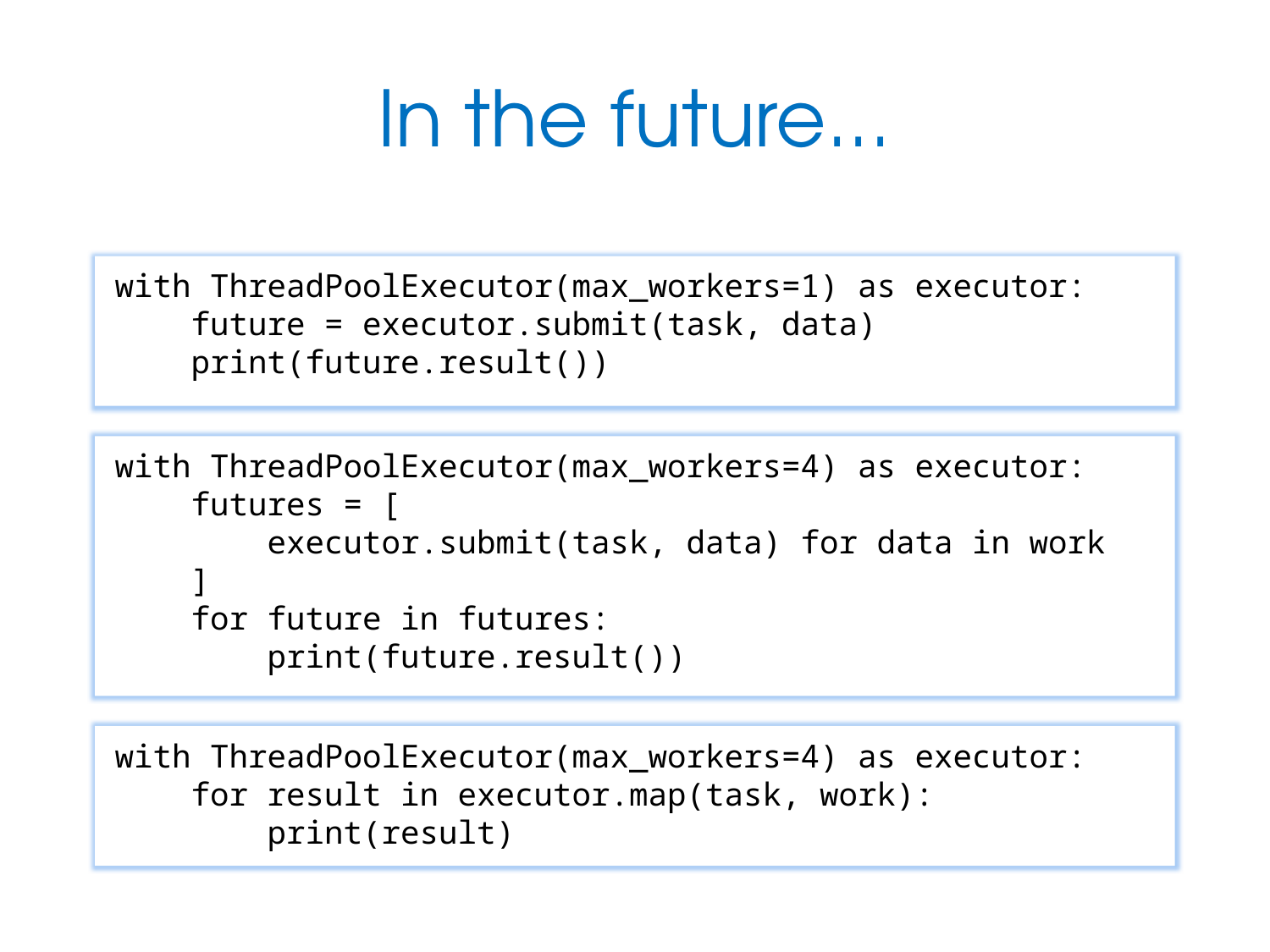

# In the future...
with ThreadPoolExecutor(max_workers=1) as executor:
    future = executor.submit(task, data)
    print(future.result())
with ThreadPoolExecutor(max_workers=4) as executor:
    futures = [
        executor.submit(task, data) for data in work
    ]
    for future in futures:
        print(future.result())
with ThreadPoolExecutor(max_workers=4) as executor:
    for result in executor.map(task, work):
        print(result)